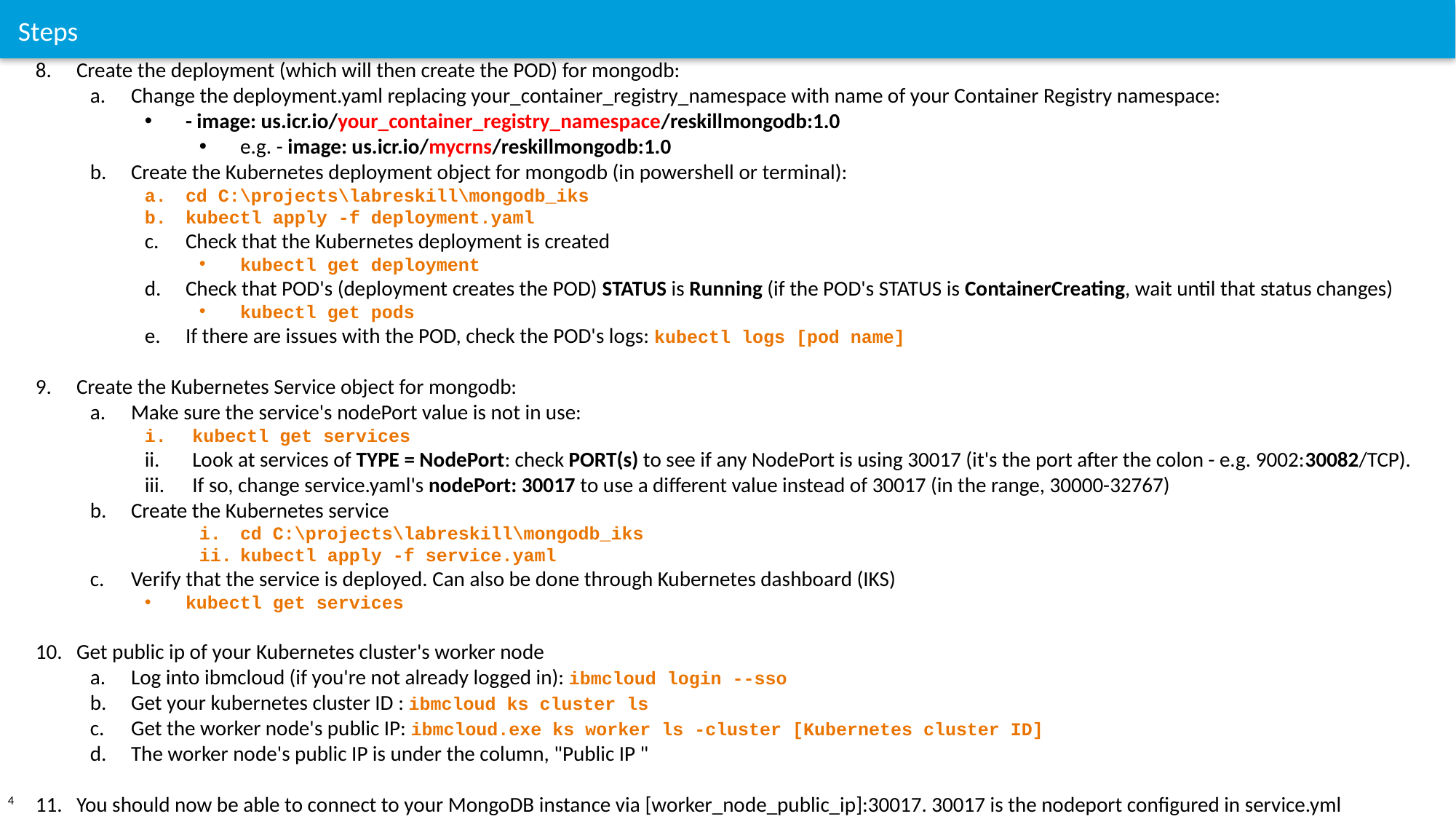

# Steps
Create the deployment (which will then create the POD) for mongodb:
Change the deployment.yaml replacing your_container_registry_namespace with name of your Container Registry namespace:
- image: us.icr.io/your_container_registry_namespace/reskillmongodb:1.0
e.g. - image: us.icr.io/mycrns/reskillmongodb:1.0
Create the Kubernetes deployment object for mongodb (in powershell or terminal):
cd C:\projects\labreskill\mongodb_iks
kubectl apply -f deployment.yaml
Check that the Kubernetes deployment is created
kubectl get deployment
Check that POD's (deployment creates the POD) STATUS is Running (if the POD's STATUS is ContainerCreating, wait until that status changes)
kubectl get pods
If there are issues with the POD, check the POD's logs: kubectl logs [pod name]

Create the Kubernetes Service object for mongodb:
Make sure the service's nodePort value is not in use:
kubectl get services
Look at services of TYPE = NodePort: check PORT(s) to see if any NodePort is using 30017 (it's the port after the colon - e.g. 9002:30082/TCP).
If so, change service.yaml's nodePort: 30017 to use a different value instead of 30017 (in the range, 30000-32767)
Create the Kubernetes service
cd C:\projects\labreskill\mongodb_iks
kubectl apply -f service.yaml
Verify that the service is deployed. Can also be done through Kubernetes dashboard (IKS)
kubectl get services

Get public ip of your Kubernetes cluster's worker node
Log into ibmcloud (if you're not already logged in): ibmcloud login --sso
Get your kubernetes cluster ID : ibmcloud ks cluster ls
Get the worker node's public IP: ibmcloud.exe ks worker ls -cluster [Kubernetes cluster ID]
The worker node's public IP is under the column, "Public IP "

You should now be able to connect to your MongoDB instance via [worker_node_public_ip]:30017. 30017 is the nodeport configured in service.yml
4